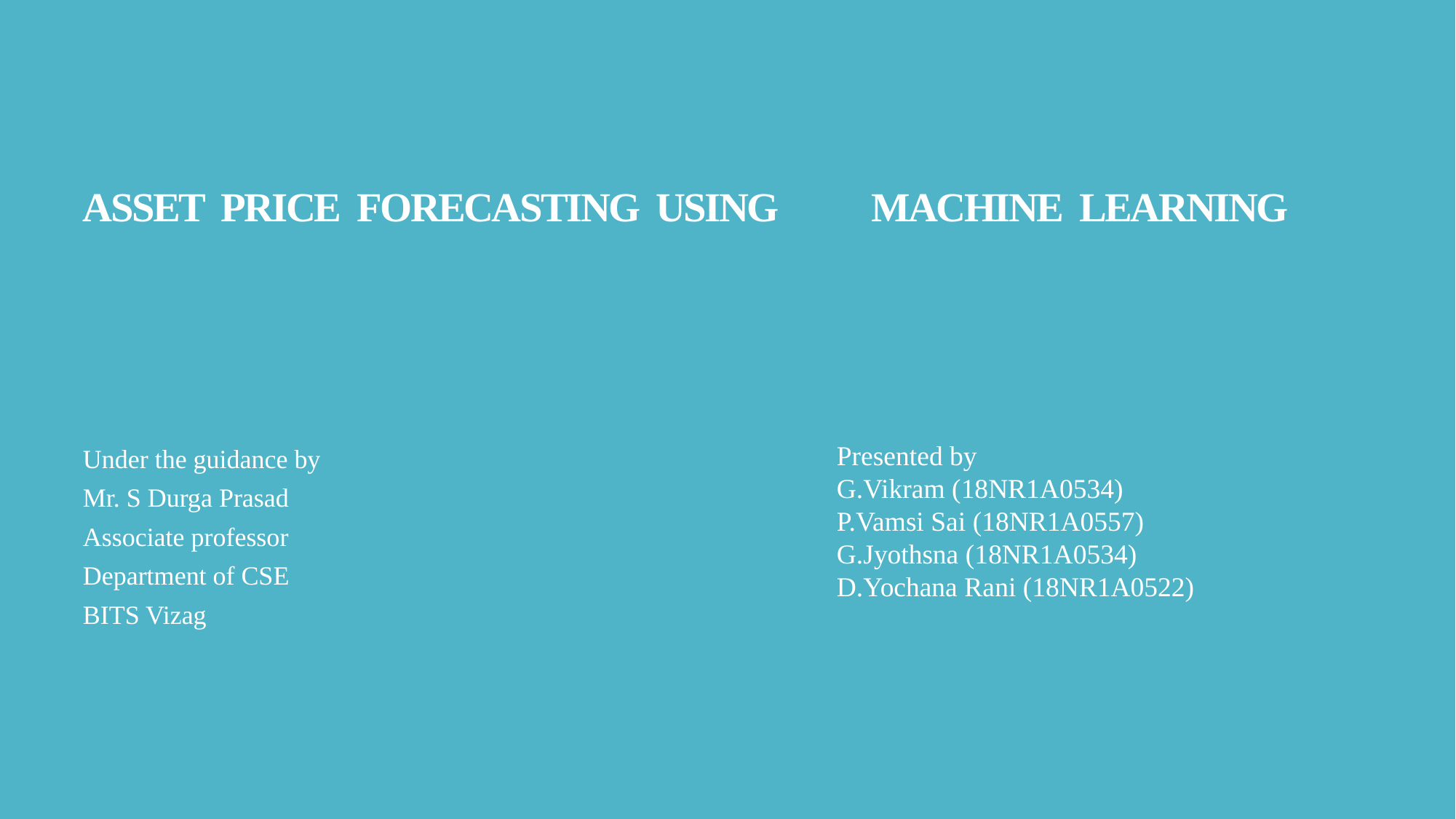

# ASSET  PRICE  FORECASTING  USING           MACHINE  LEARNING
Presented by
G.Vikram (18NR1A0534)
P.Vamsi Sai (18NR1A0557)
G.Jyothsna (18NR1A0534)
D.Yochana Rani (18NR1A0522)
Under the guidance by
Mr. S Durga Prasad
Associate professor
Department of CSE
BITS Vizag